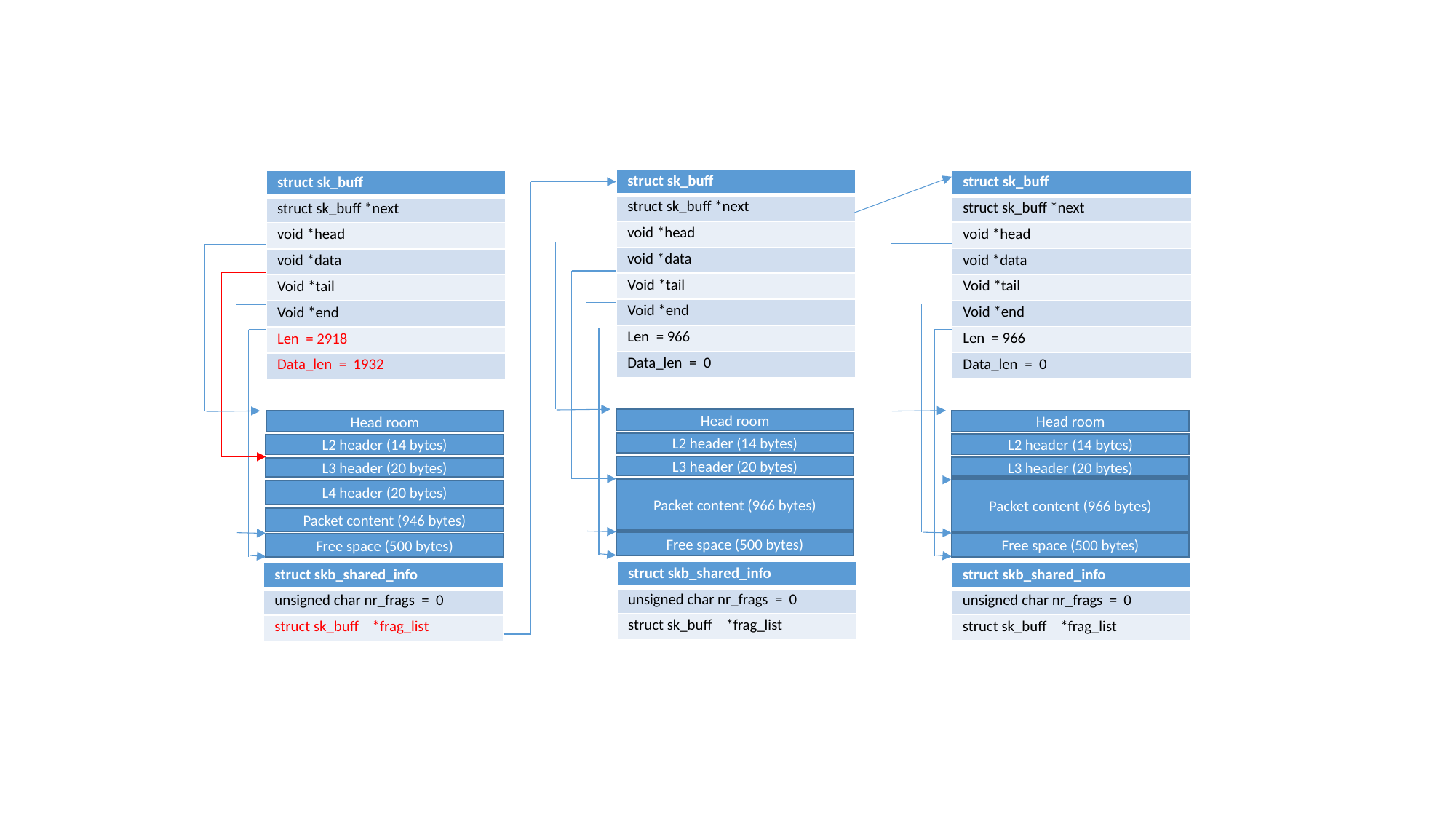

| struct sk\_buff |
| --- |
| struct sk\_buff \*next |
| void \*head |
| void \*data |
| Void \*tail |
| Void \*end |
| Len = 966 |
| Data\_len = 0 |
| struct sk\_buff |
| --- |
| struct sk\_buff \*next |
| void \*head |
| void \*data |
| Void \*tail |
| Void \*end |
| Len = 966 |
| Data\_len = 0 |
| struct sk\_buff |
| --- |
| struct sk\_buff \*next |
| void \*head |
| void \*data |
| Void \*tail |
| Void \*end |
| Len = 2918 |
| Data\_len = 1932 |
Head room
Head room
Head room
L2 header (14 bytes)
L2 header (14 bytes)
L2 header (14 bytes)
L3 header (20 bytes)
L3 header (20 bytes)
L3 header (20 bytes)
Packet content (966 bytes)
Packet content (966 bytes)
L4 header (20 bytes)
Packet content (946 bytes)
Free space (500 bytes)
Free space (500 bytes)
Free space (500 bytes)
| struct skb\_shared\_info |
| --- |
| unsigned char nr\_frags = 0 |
| struct sk\_buff \*frag\_list |
| struct skb\_shared\_info |
| --- |
| unsigned char nr\_frags = 0 |
| struct sk\_buff \*frag\_list |
| struct skb\_shared\_info |
| --- |
| unsigned char nr\_frags = 0 |
| struct sk\_buff \*frag\_list |